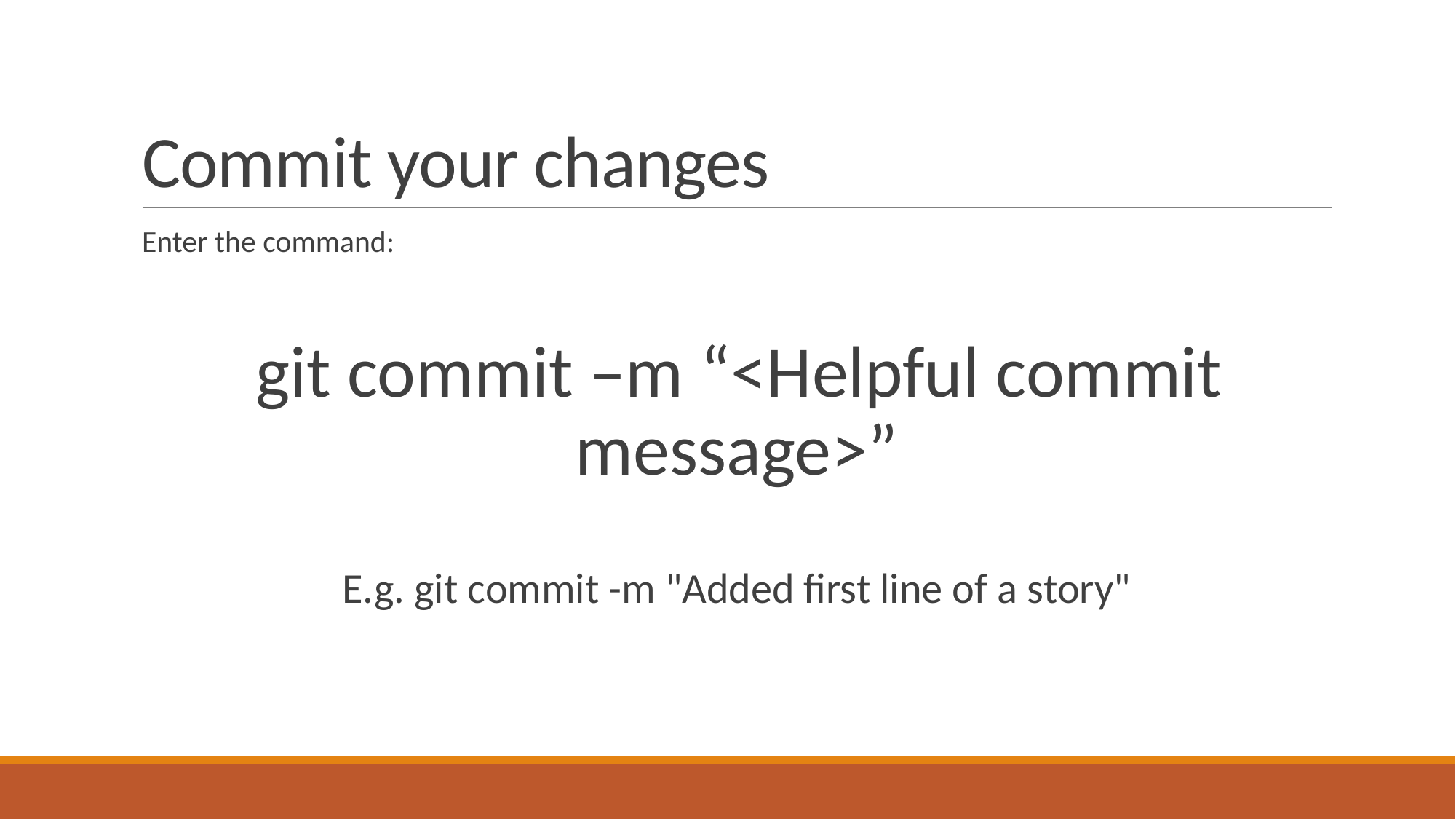

# Commit your changes
Enter the command:

git commit –m “<Helpful commit message>”

E.g. git commit -m "Added first line of a story"